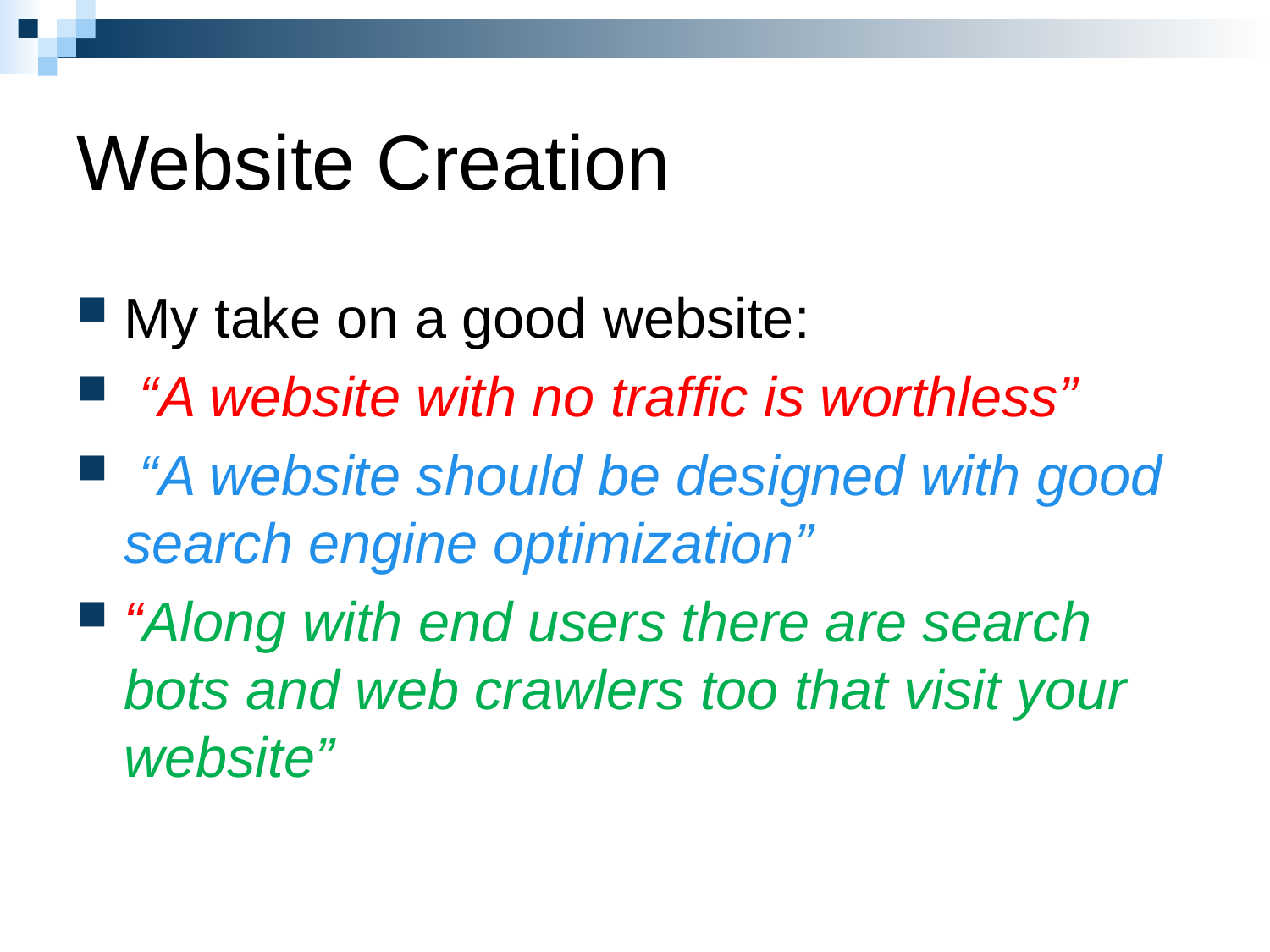

# Website Creation
My take on a good website:
 “A website with no traffic is worthless”
 “A website should be designed with good search engine optimization”
“Along with end users there are search bots and web crawlers too that visit your website”